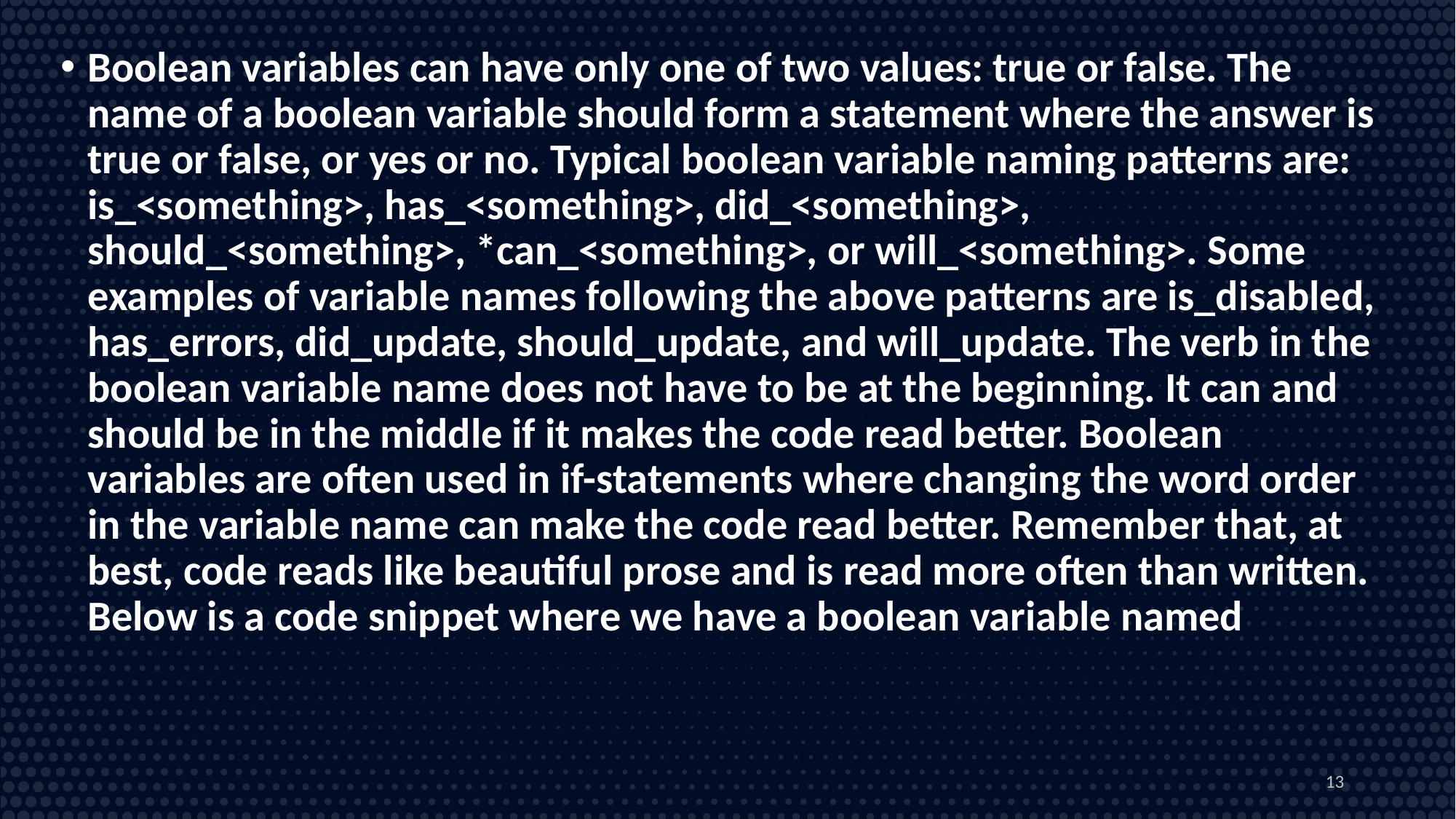

Boolean variables can have only one of two values: true or false. The name of a boolean variable should form a statement where the answer is true or false, or yes or no. Typical boolean variable naming patterns are: is_<something>, has_<something>, did_<something>, should_<something>, *can_<something>, or will_<something>. Some examples of variable names following the above patterns are is_disabled, has_errors, did_update, should_update, and will_update. The verb in the boolean variable name does not have to be at the beginning. It can and should be in the middle if it makes the code read better. Boolean variables are often used in if-statements where changing the word order in the variable name can make the code read better. Remember that, at best, code reads like beautiful prose and is read more often than written. Below is a code snippet where we have a boolean variable named
13